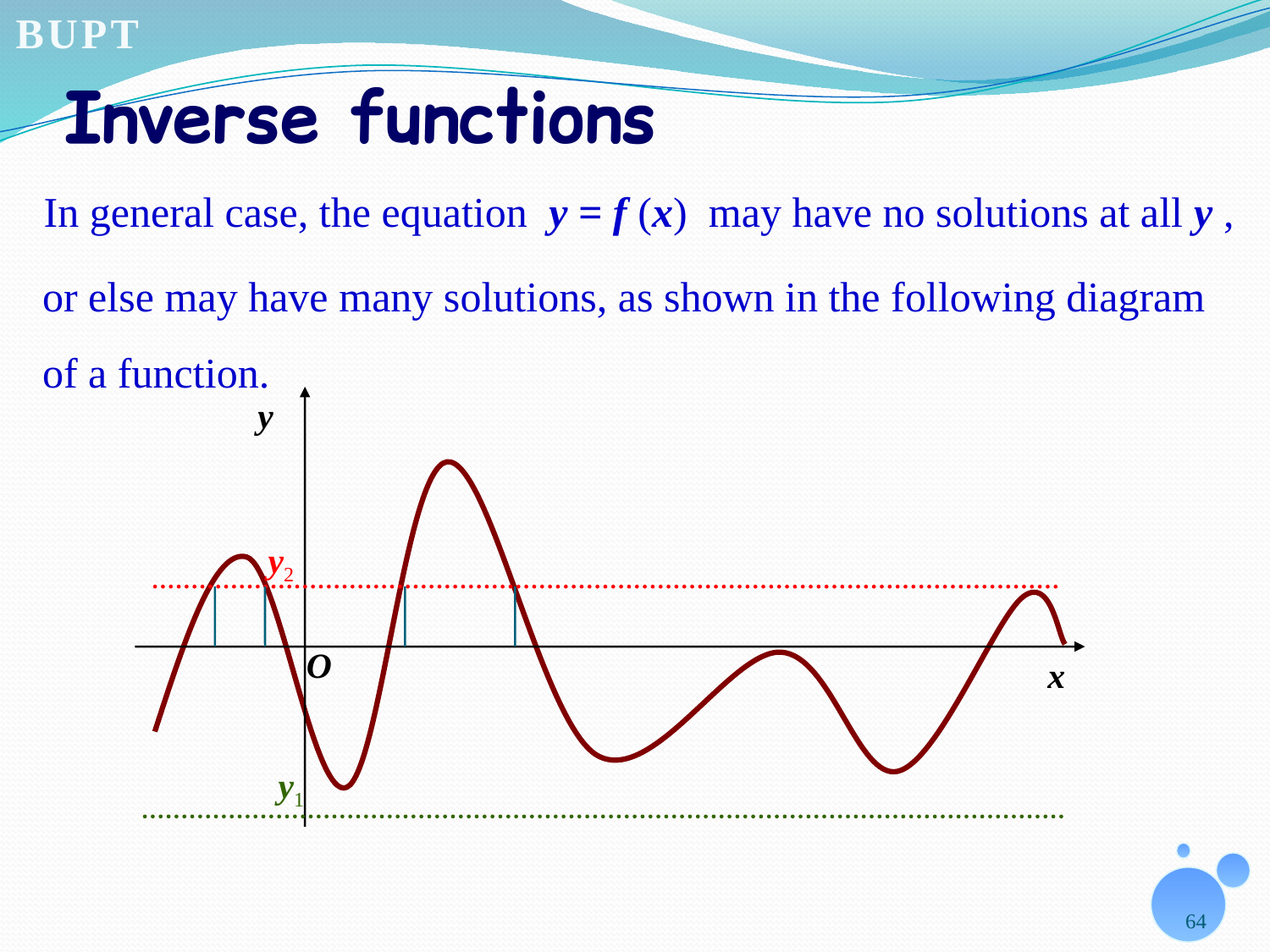

# Inverse functions
In general case, the equation  y = f (x)  may have no solutions at all y ,
or else may have many solutions, as shown in the following diagram of a function.
y

x
O
y2

y1

64